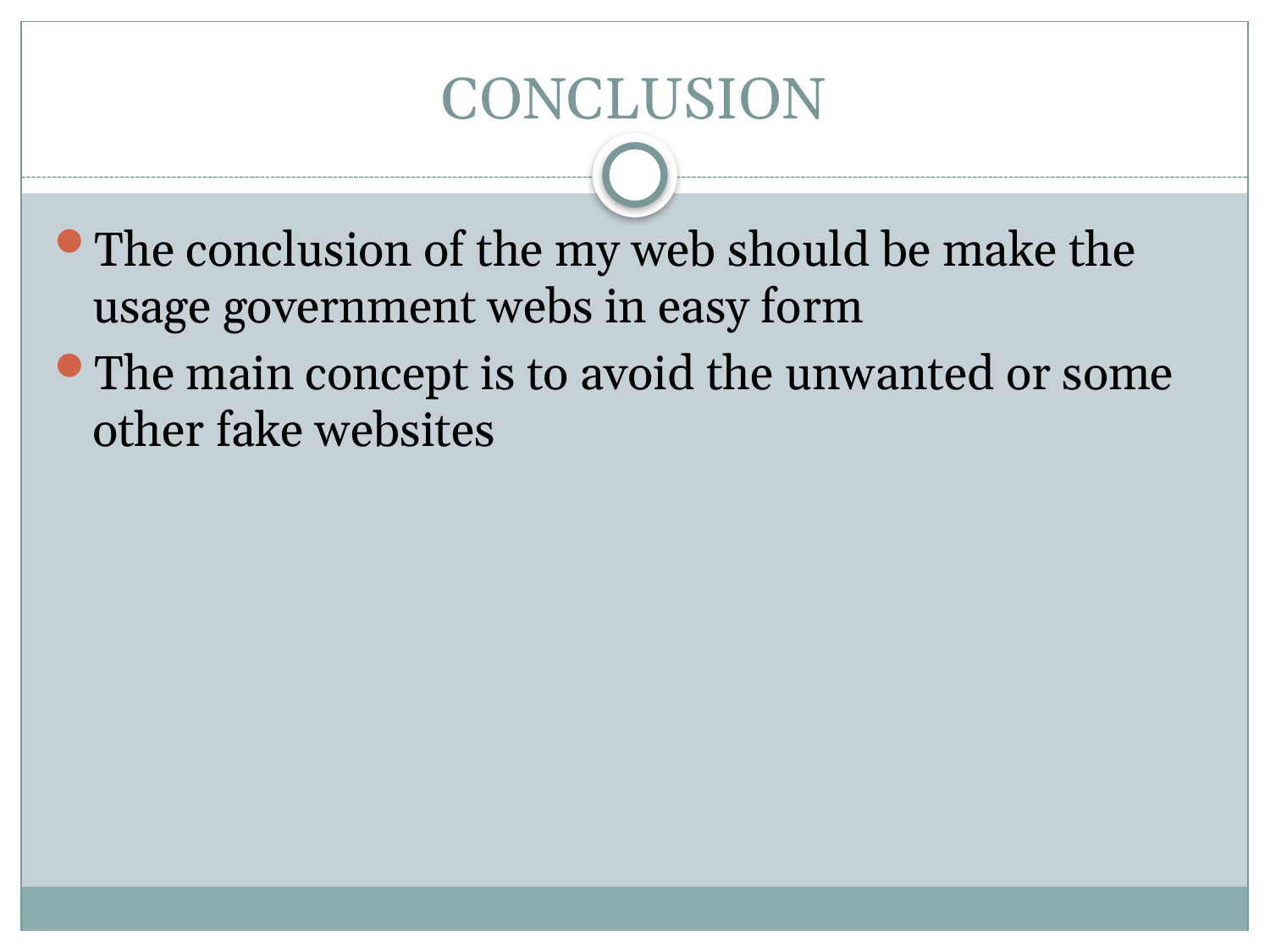

# CONCLUSION
The conclusion of the my web should be make the usage government webs in easy form
The main concept is to avoid the unwanted or some other fake websites